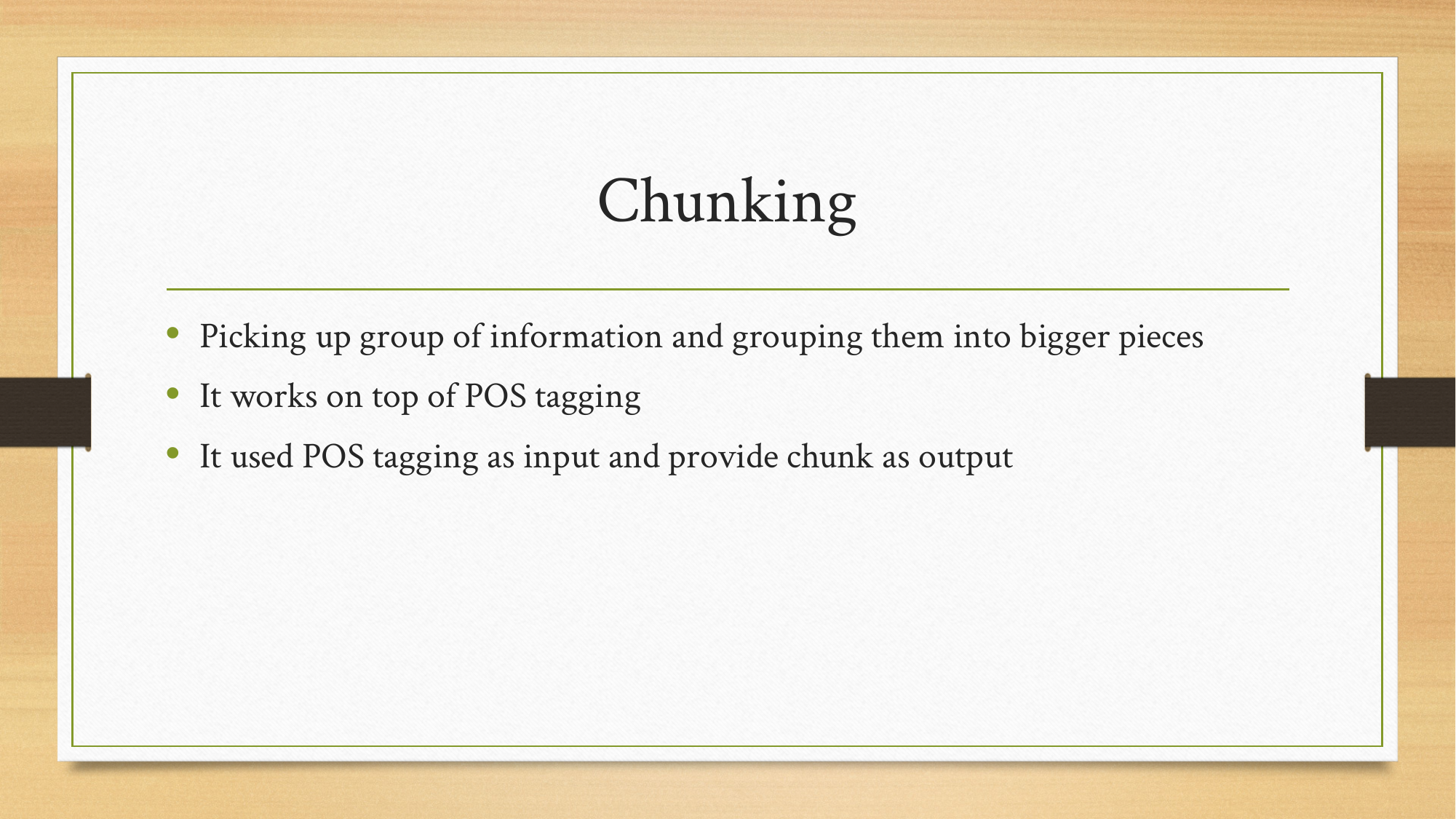

# Chunking
Picking up group of information and grouping them into bigger pieces
It works on top of POS tagging
It used POS tagging as input and provide chunk as output